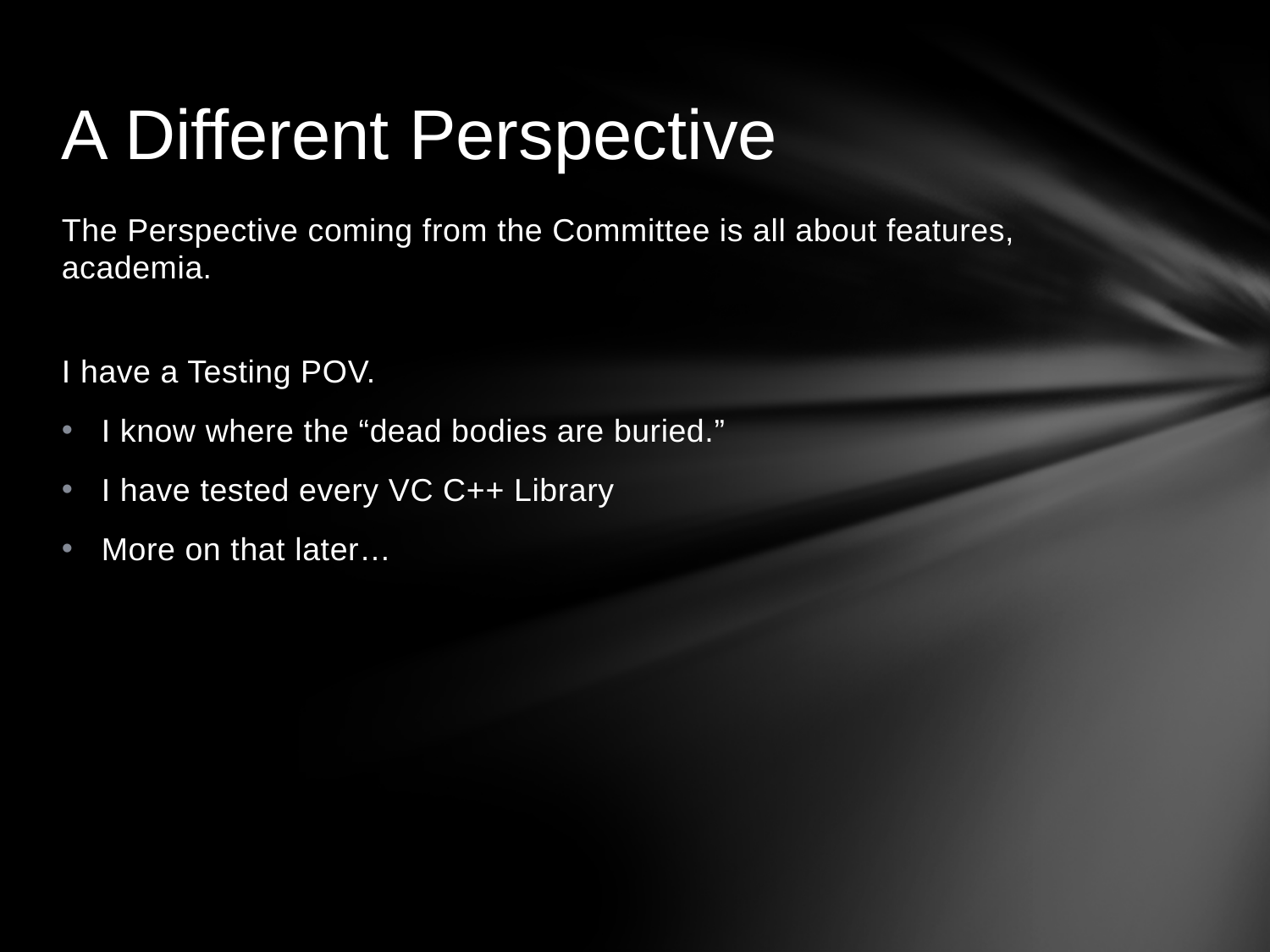

# A Different Perspective
The Perspective coming from the Committee is all about features, academia.

I have a Testing POV.
I know where the “dead bodies are buried.”
I have tested every VC C++ Library
More on that later…